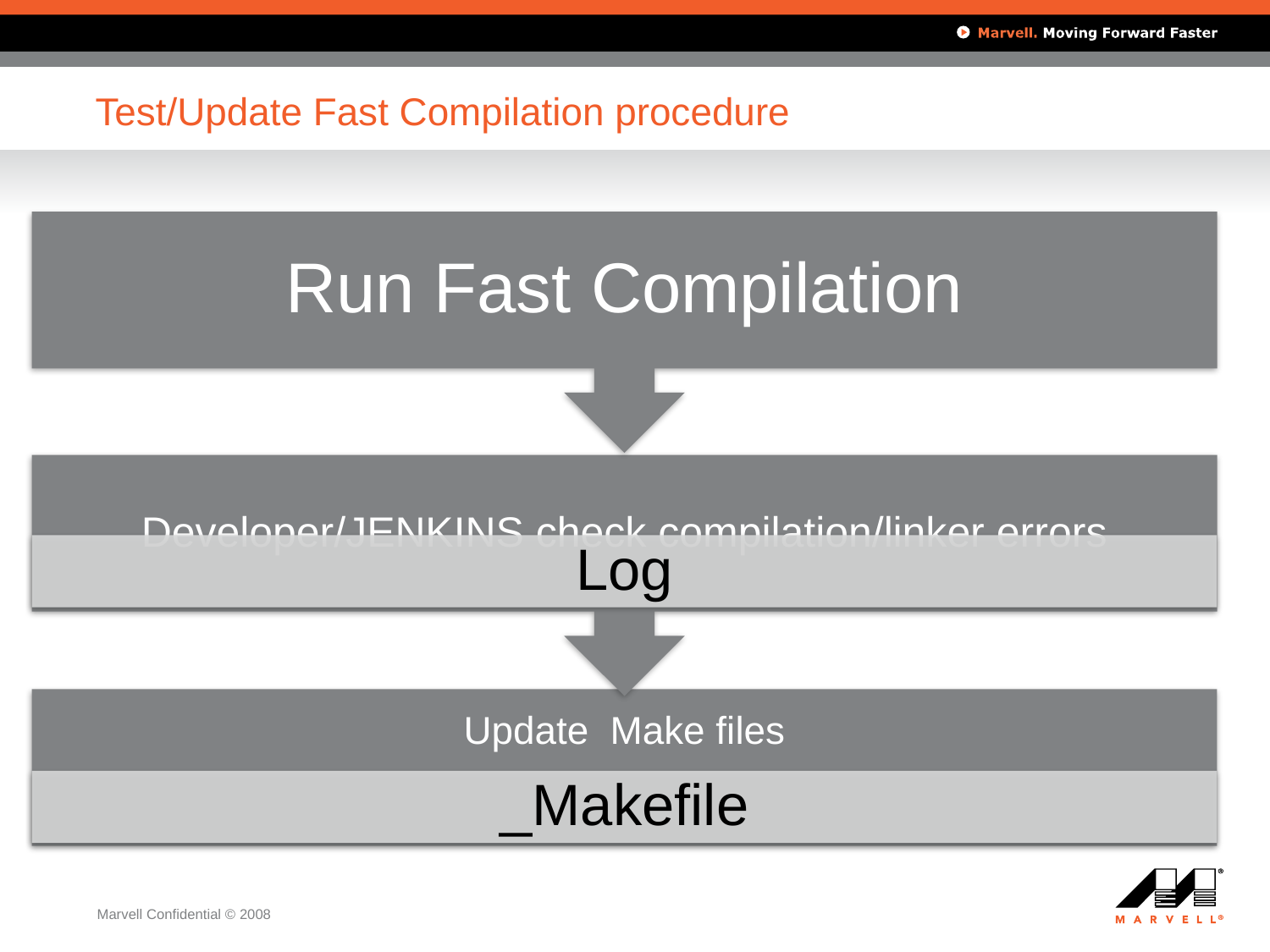

# Test/Update Fast Compilation procedure
Update  Make files
_Makefile
Developer/JENKINS check compilation/linker errors
Log
Run Fast Compilation